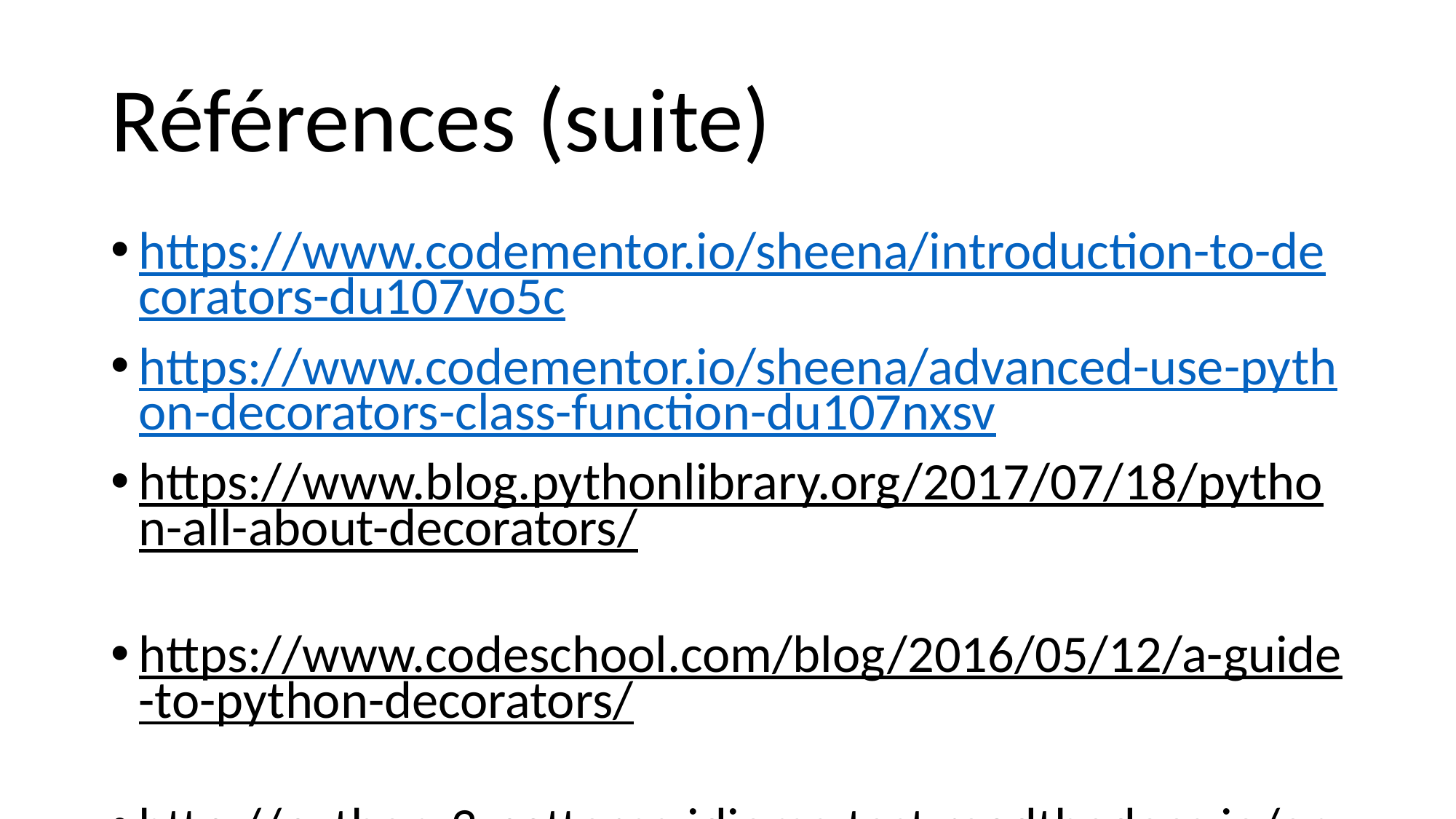

# Références (suite)
https://www.codementor.io/sheena/introduction-to-decorators-du107vo5c
https://www.codementor.io/sheena/advanced-use-python-decorators-class-function-du107nxsv
https://www.blog.pythonlibrary.org/2017/07/18/python-all-about-decorators/
https://www.codeschool.com/blog/2016/05/12/a-guide-to-python-decorators/
http://python-3-patterns-idioms-test.readthedocs.io/en/latest/PythonDecorators.html